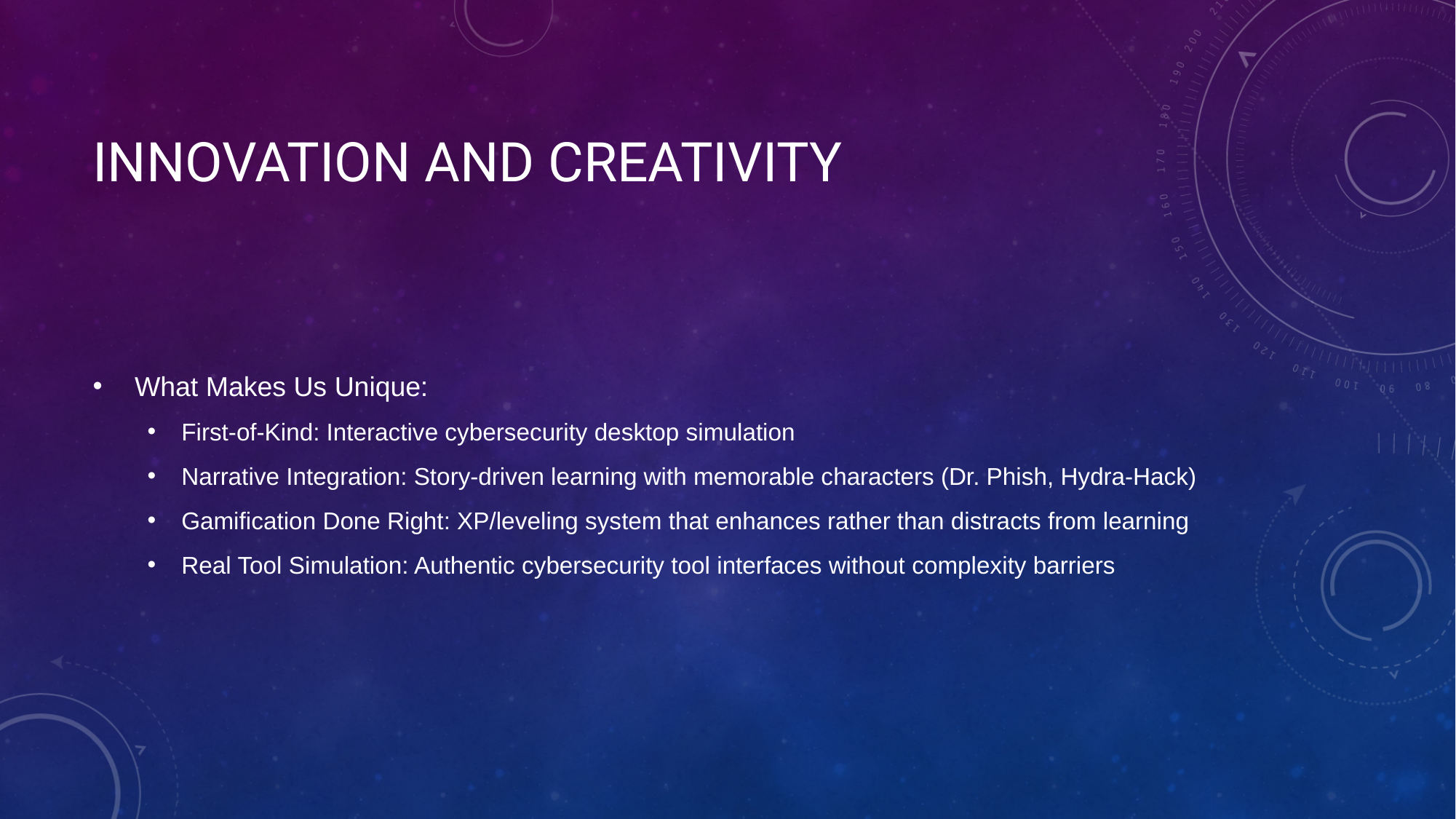

# Innovation and creativity
 What Makes Us Unique:
First-of-Kind: Interactive cybersecurity desktop simulation
Narrative Integration: Story-driven learning with memorable characters (Dr. Phish, Hydra-Hack)
Gamification Done Right: XP/leveling system that enhances rather than distracts from learning
Real Tool Simulation: Authentic cybersecurity tool interfaces without complexity barriers